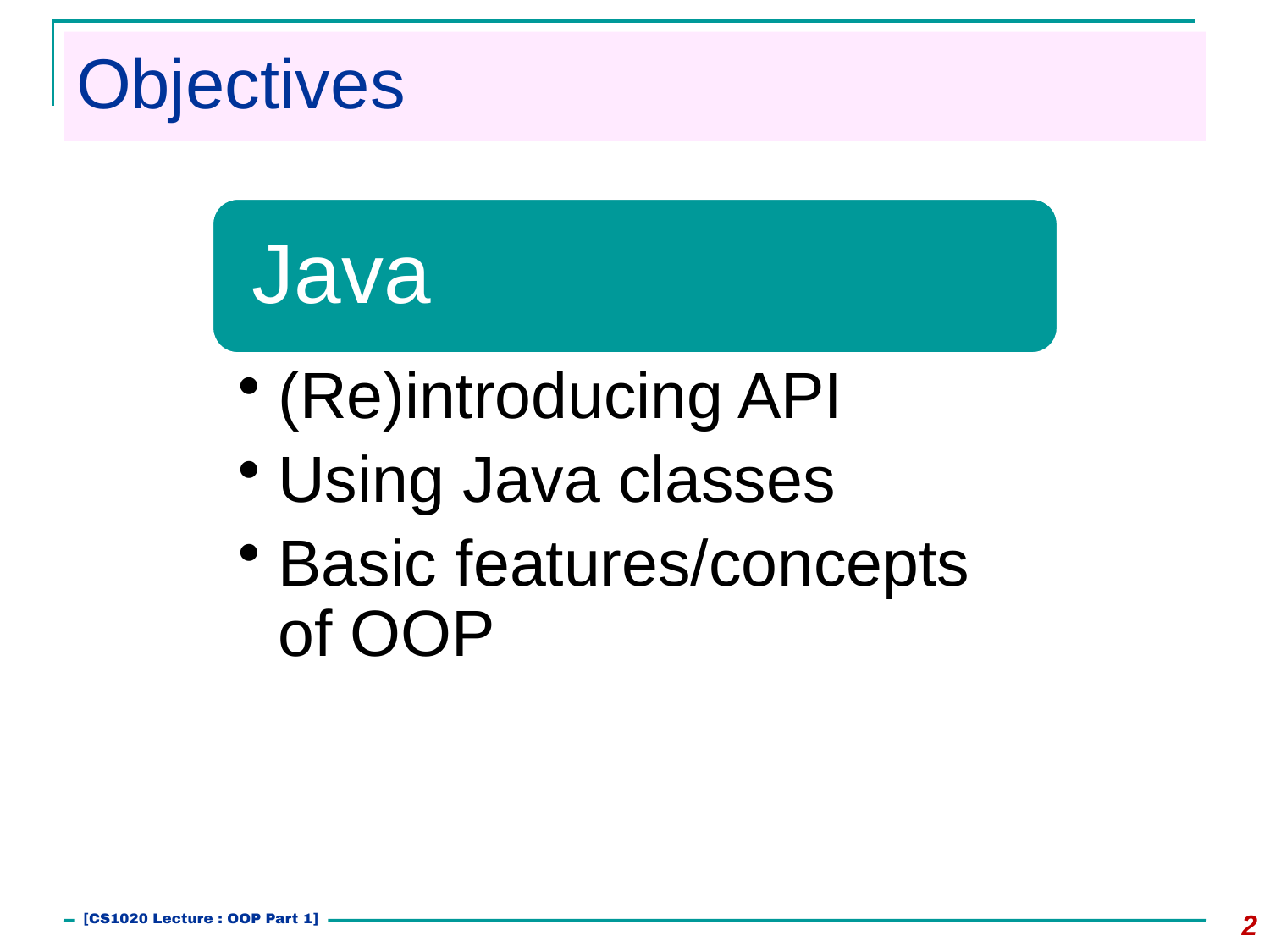

# Objectives
Java
(Re)introducing API
Using Java classes
Basic features/concepts of OOP

2
[CS1020 Lecture : OOP Part 1]